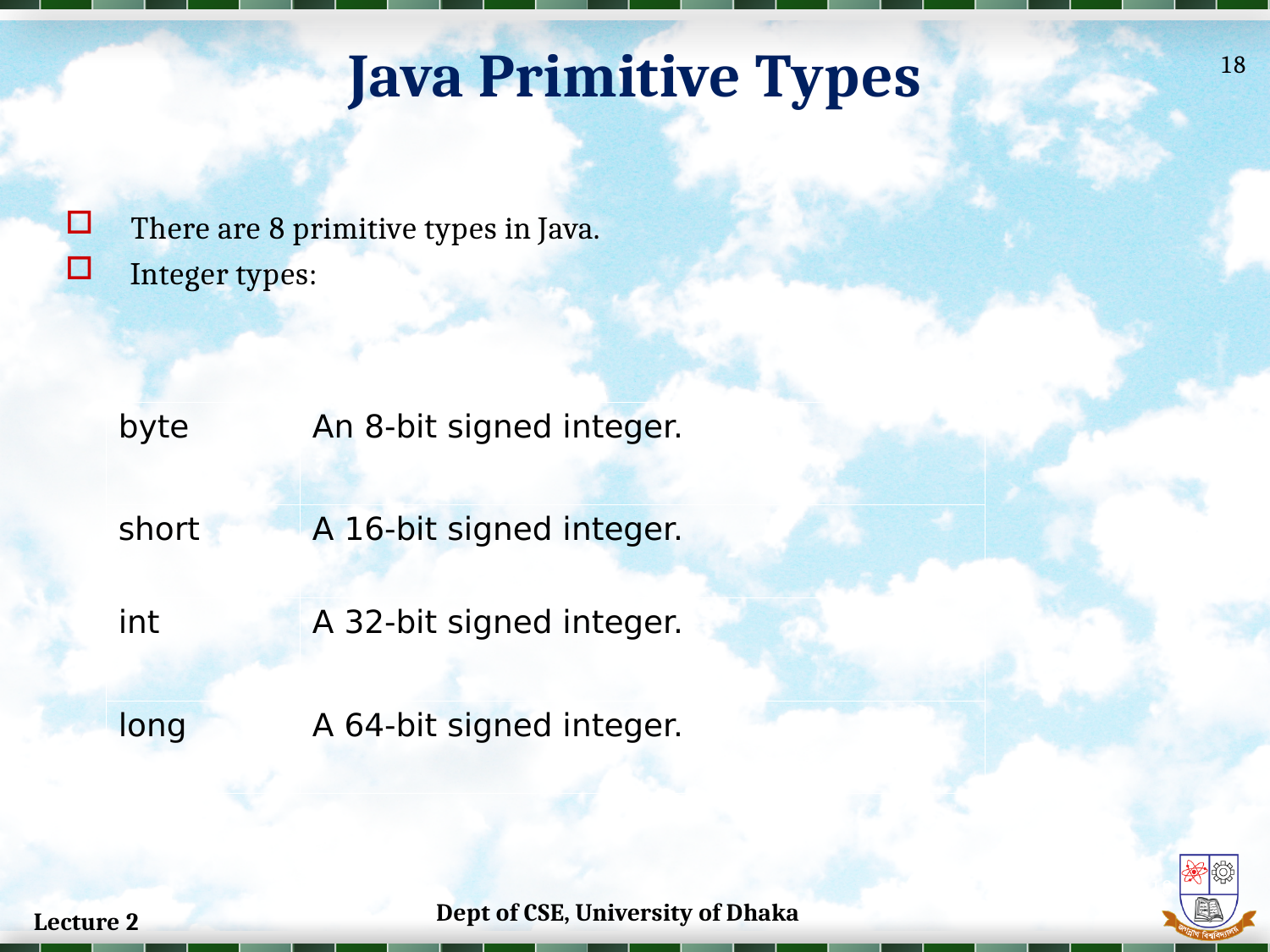

Java Primitive Types
18
There are 8 primitive types in Java.
Integer types:

| byte | An 8-bit signed integer. |
| --- | --- |
| short | A 16-bit signed integer. |
| int | A 32-bit signed integer. |
| long | A 64-bit signed integer. |
18
Dept of CSE, University of Dhaka